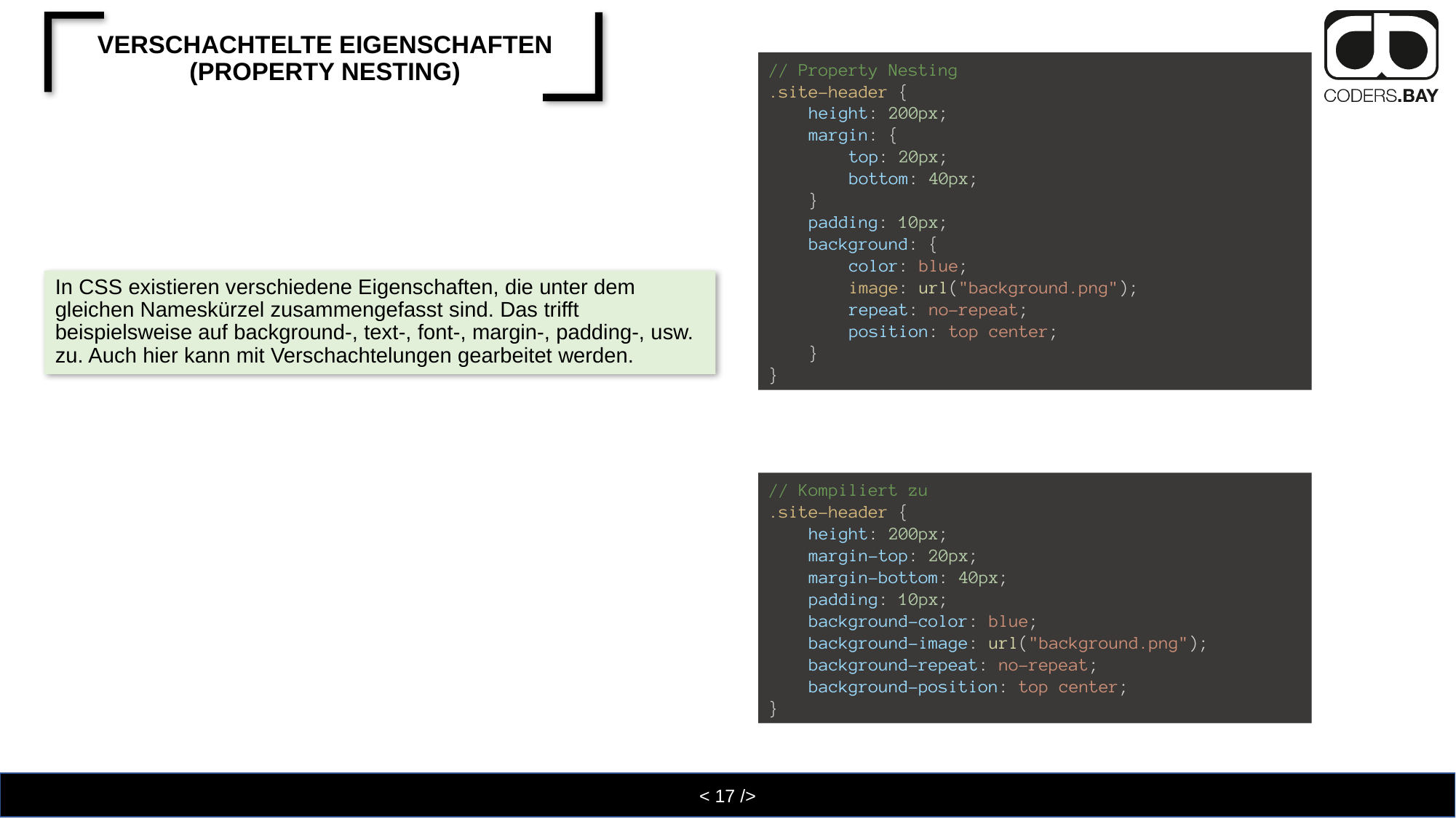

# Verschachtelte Eigenschaften (Property Nesting)
// Property Nesting
.site-header {
    height: 200px;
    margin: {
        top: 20px;
        bottom: 40px;
    }
    padding: 10px;
    background: {
        color: blue;
        image: url("background.png");
        repeat: no-repeat;
        position: top center;
    }
}
In CSS existieren verschiedene Eigenschaften, die unter dem gleichen Nameskürzel zusammengefasst sind. Das trifft beispielsweise auf background-, text-, font-, margin-, padding-, usw. zu. Auch hier kann mit Verschachtelungen gearbeitet werden.
// Kompiliert zu
.site-header {
    height: 200px;
    margin-top: 20px;
    margin-bottom: 40px;
    padding: 10px;
    background-color: blue;
    background-image: url("background.png");
    background-repeat: no-repeat;
    background-position: top center;
}